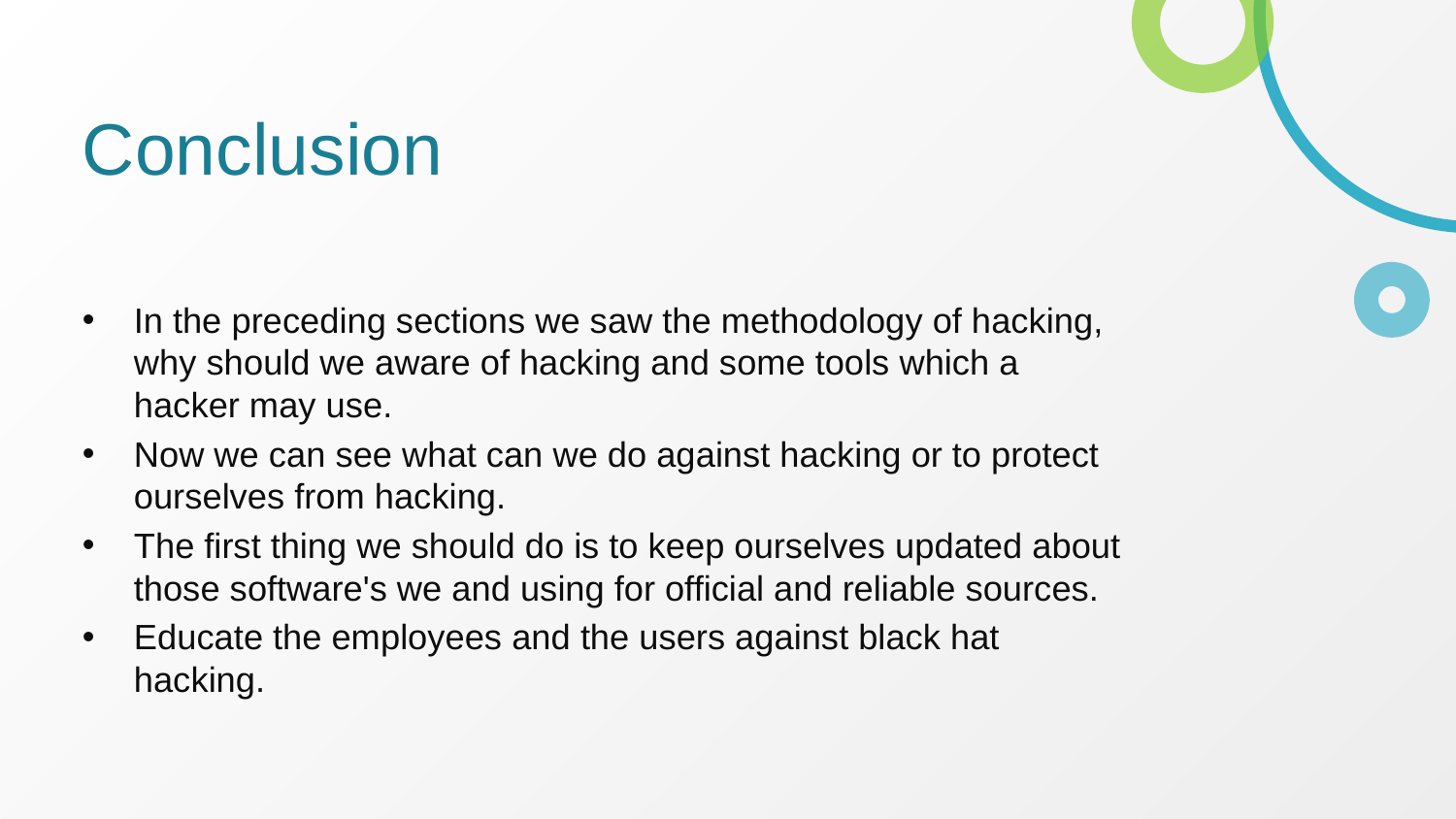

# Conclusion
In the preceding sections we saw the methodology of hacking, why should we aware of hacking and some tools which a hacker may use.
Now we can see what can we do against hacking or to protect ourselves from hacking.
The first thing we should do is to keep ourselves updated about those software's we and using for official and reliable sources.
Educate the employees and the users against black hat hacking.